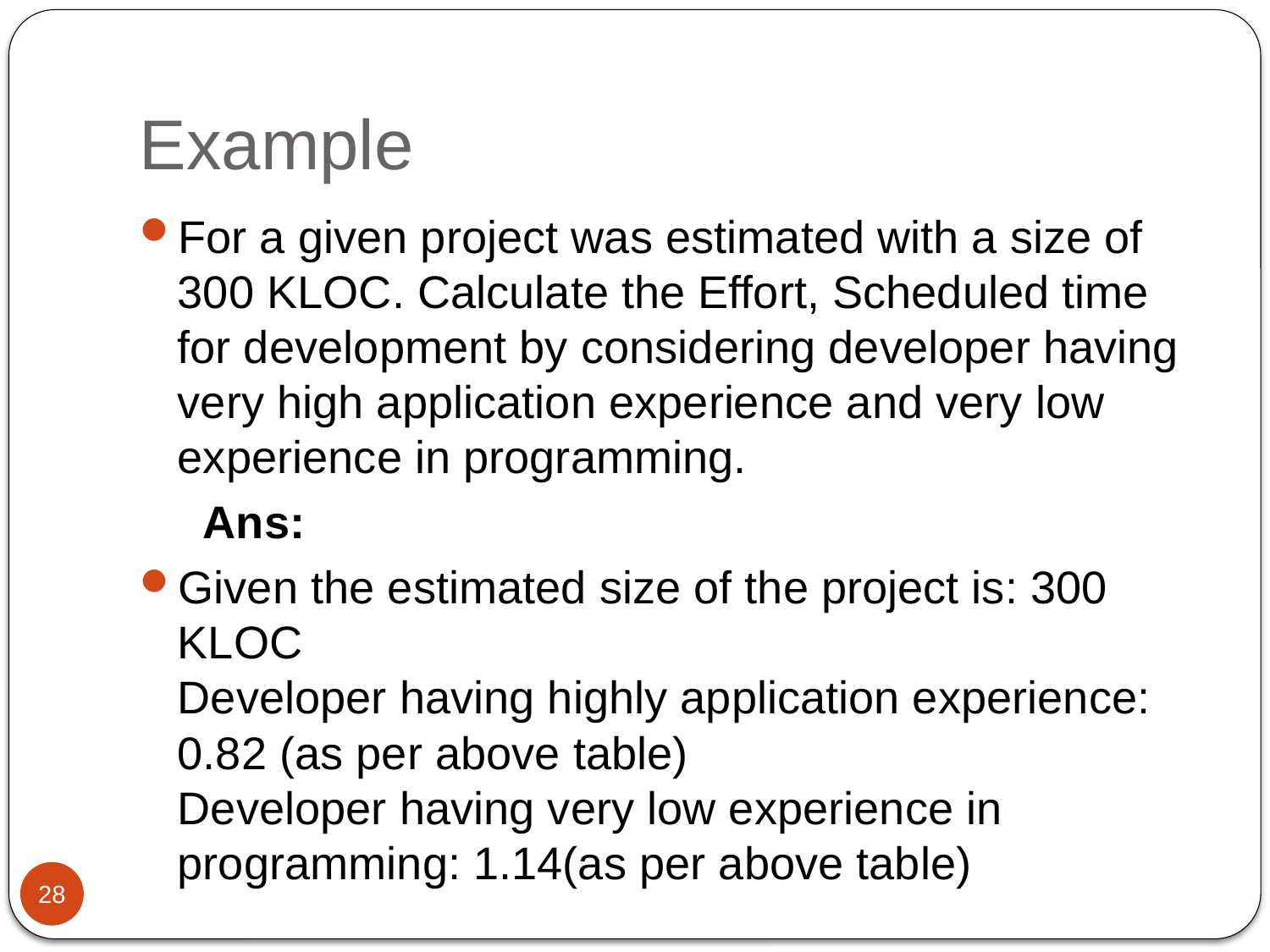

# Example
For a given project was estimated with a size of 300 KLOC. Calculate the Effort, Scheduled time for development by considering developer having very high application experience and very low experience in programming.
     Ans:
Given the estimated size of the project is: 300 KLOC
Developer having highly application experience: 0.82 (as per above table)
Developer having very low experience in programming: 1.14(as per above table)

28